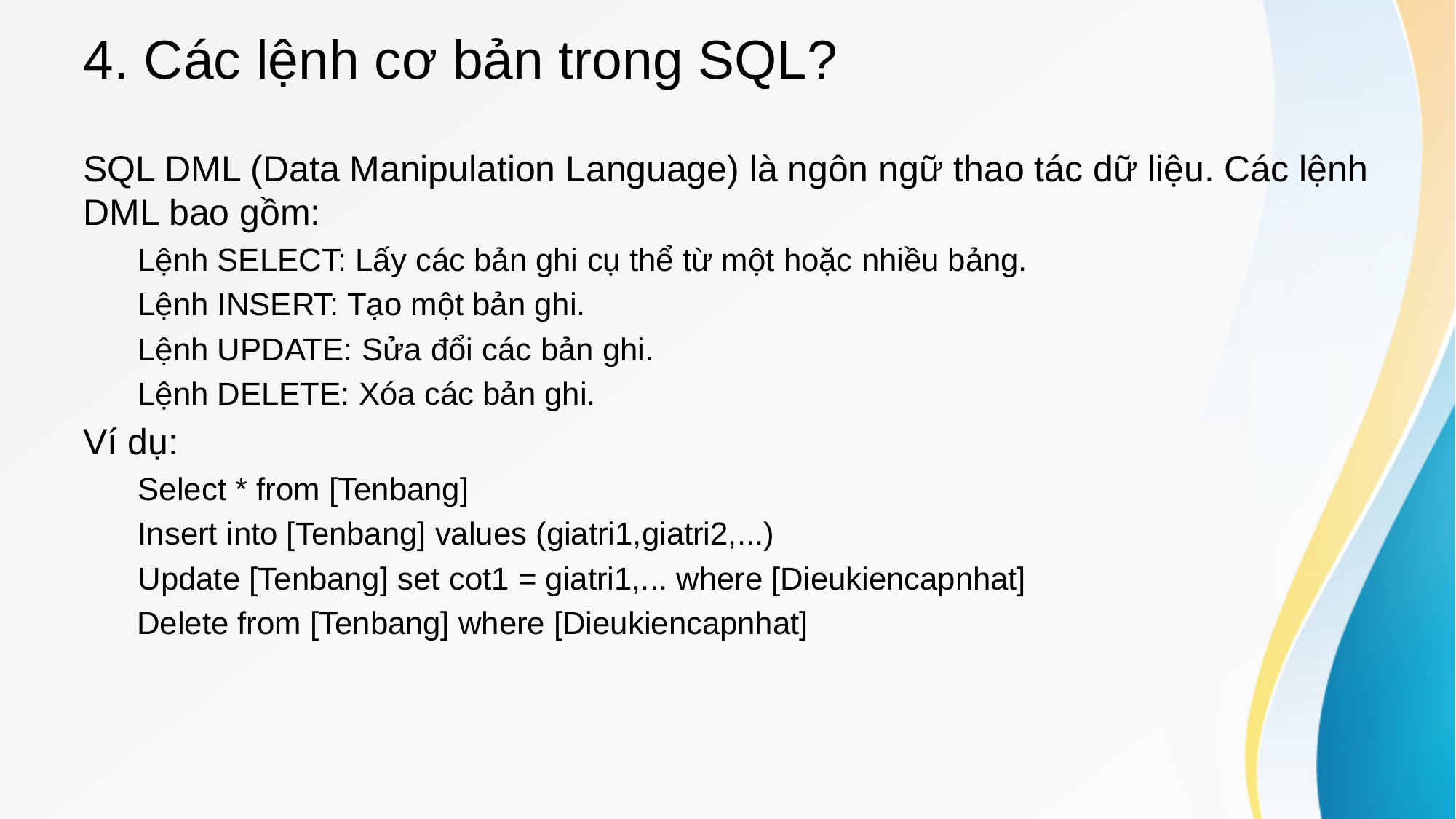

# 4. Các lệnh cơ bản trong SQL?
SQL DML (Data Manipulation Language) là ngôn ngữ thao tác dữ liệu. Các lệnh DML bao gồm:
Lệnh SELECT: Lấy các bản ghi cụ thể từ một hoặc nhiều bảng.
Lệnh INSERT: Tạo một bản ghi.
Lệnh UPDATE: Sửa đổi các bản ghi.
Lệnh DELETE: Xóa các bản ghi.
Ví dụ:
Select * from [Tenbang]
Insert into [Tenbang] values (giatri1,giatri2,...)
Update [Tenbang] set cot1 = giatri1,... where [Dieukiencapnhat]
      Delete from [Tenbang] where [Dieukiencapnhat]